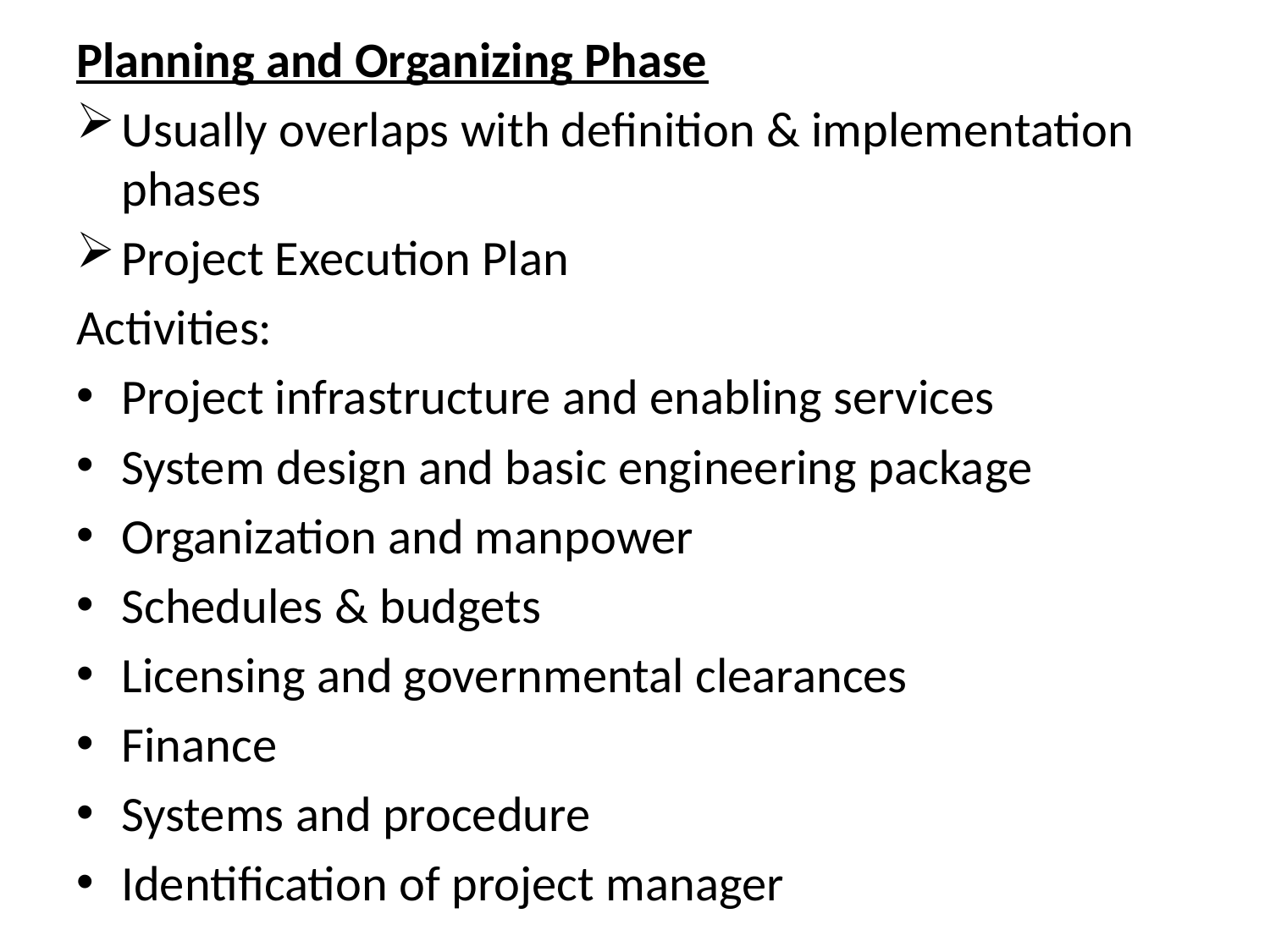

Planning and Organizing Phase
Usually overlaps with definition & implementation phases
Project Execution Plan
Activities:
Project infrastructure and enabling services
System design and basic engineering package
Organization and manpower
Schedules & budgets
Licensing and governmental clearances
Finance
Systems and procedure
Identification of project manager